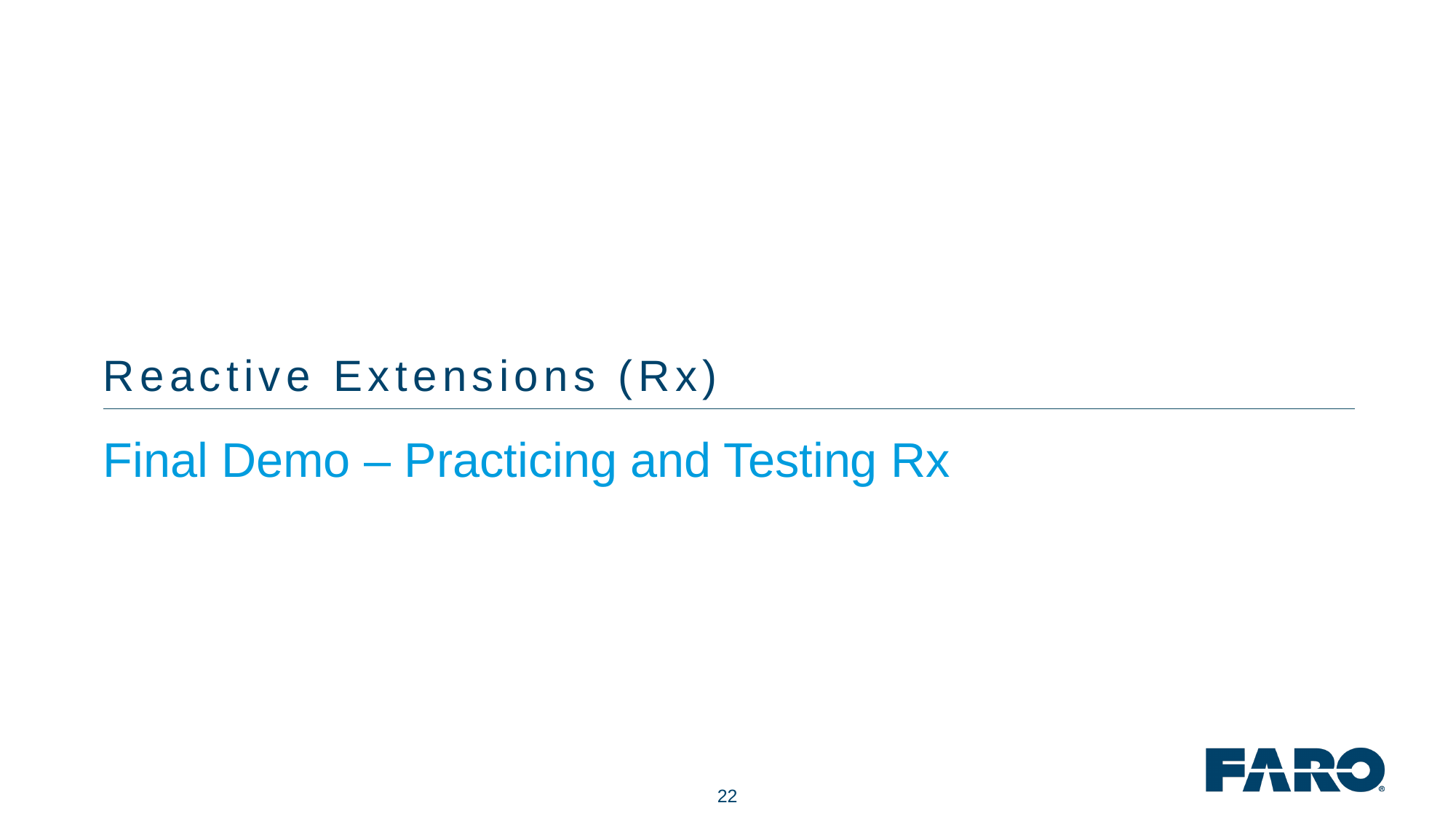

# Reactive Extensions (Rx)
Final Demo – Practicing and Testing Rx